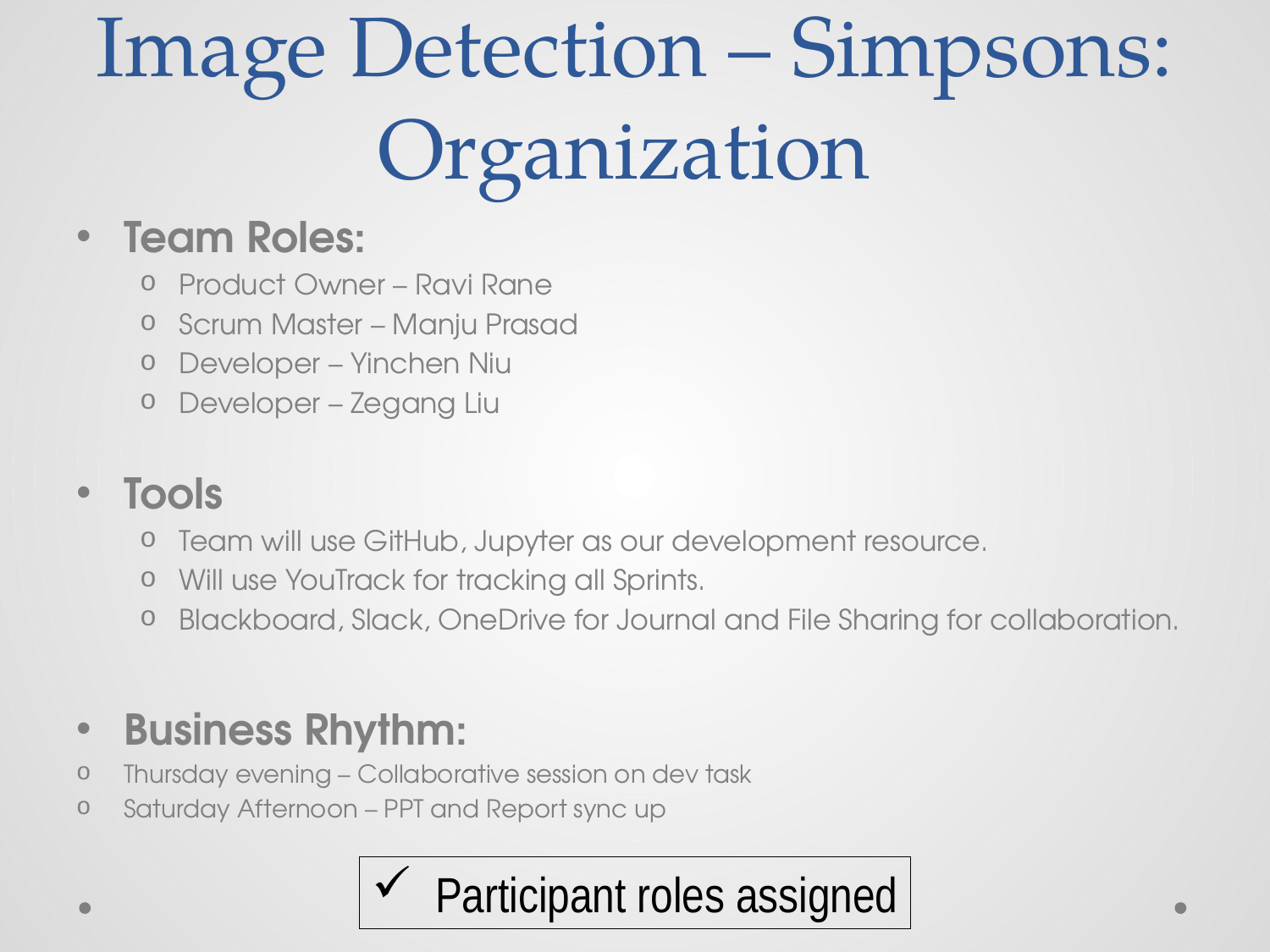

# Image Detection – Simpsons: Organization
Team Roles:
Product Owner – Ravi Rane
Scrum Master – Manju Prasad
Developer – Yinchen Niu
Developer – Zegang Liu

Tools
Team will use GitHub, Jupyter as our development resource.
Will use YouTrack for tracking all Sprints.
Blackboard, Slack, OneDrive for Journal and File Sharing for collaboration.

Business Rhythm:
Thursday evening – Collaborative session on dev task
Saturday Afternoon – PPT and Report sync up

Participant roles assigned